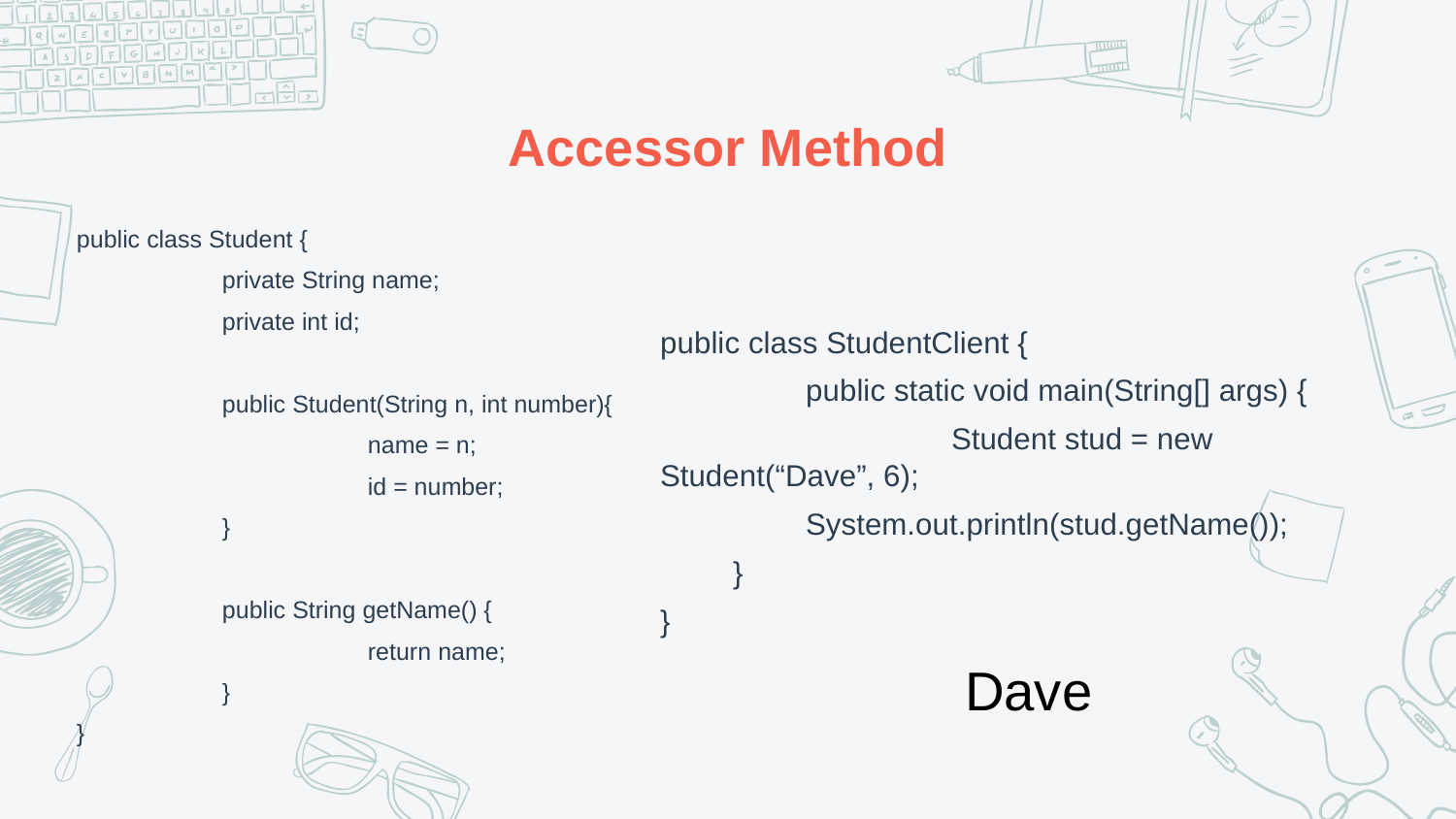

# Accessor Method
public class Student {
	private String name;
	private int id;

	public Student(String n, int number){
		name = n;
		id = number;
	}

	public String getName() {
		return name;
	}
}

public class StudentClient {
	public static void main(String[] args) {
		Student stud = new Student(“Dave”, 6);
System.out.println(stud.getName());
}
}
Dave